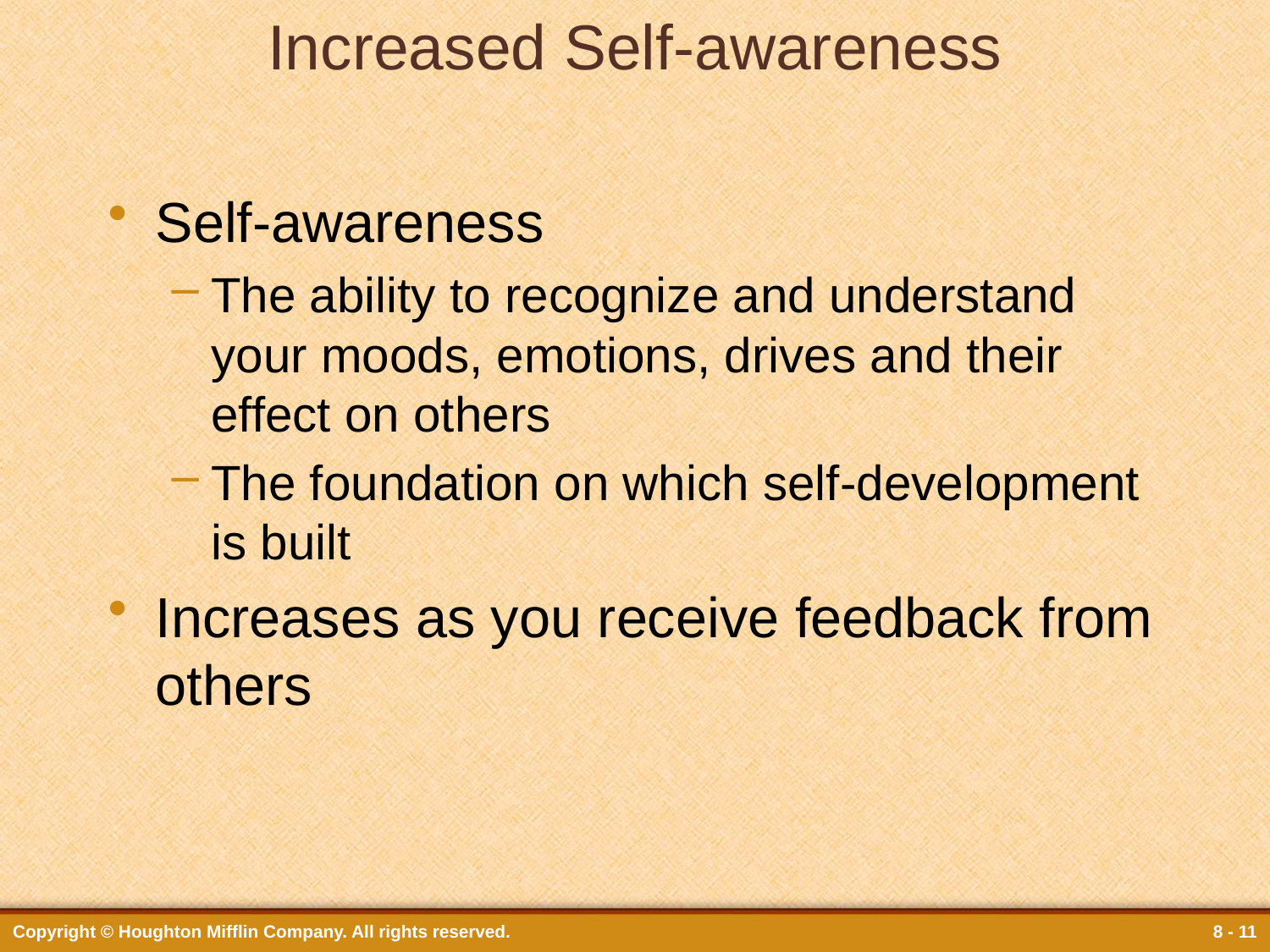

# Increased Self-awareness
Self-awareness
The ability to recognize and understand your moods, emotions, drives and their effect on others
The foundation on which self-development is built
Increases as you receive feedback from others
Copyright © Houghton Mifflin Company. All rights reserved.
8 - 11